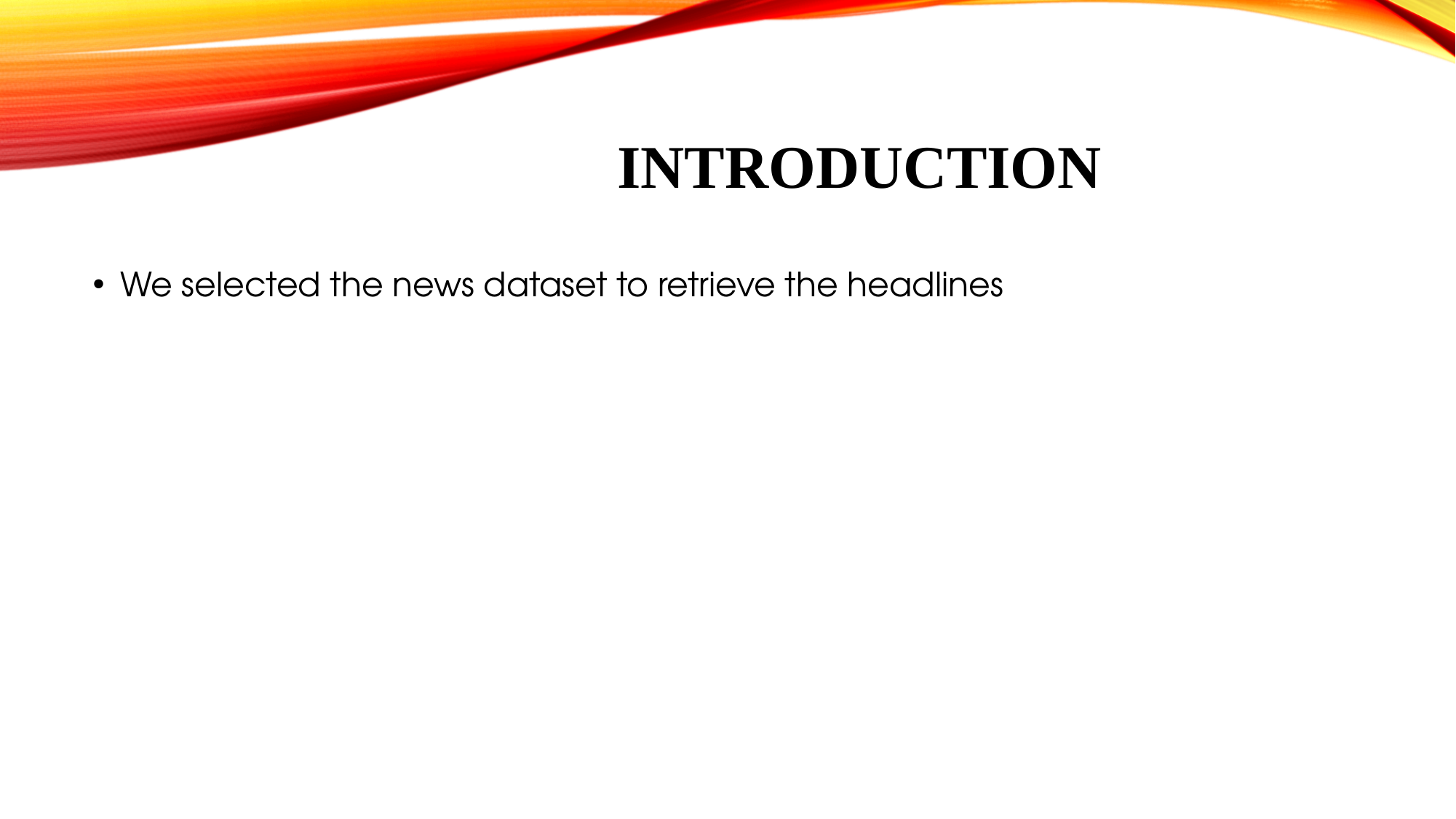

# INTRODUCTION
We selected the news dataset to retrieve the headlines